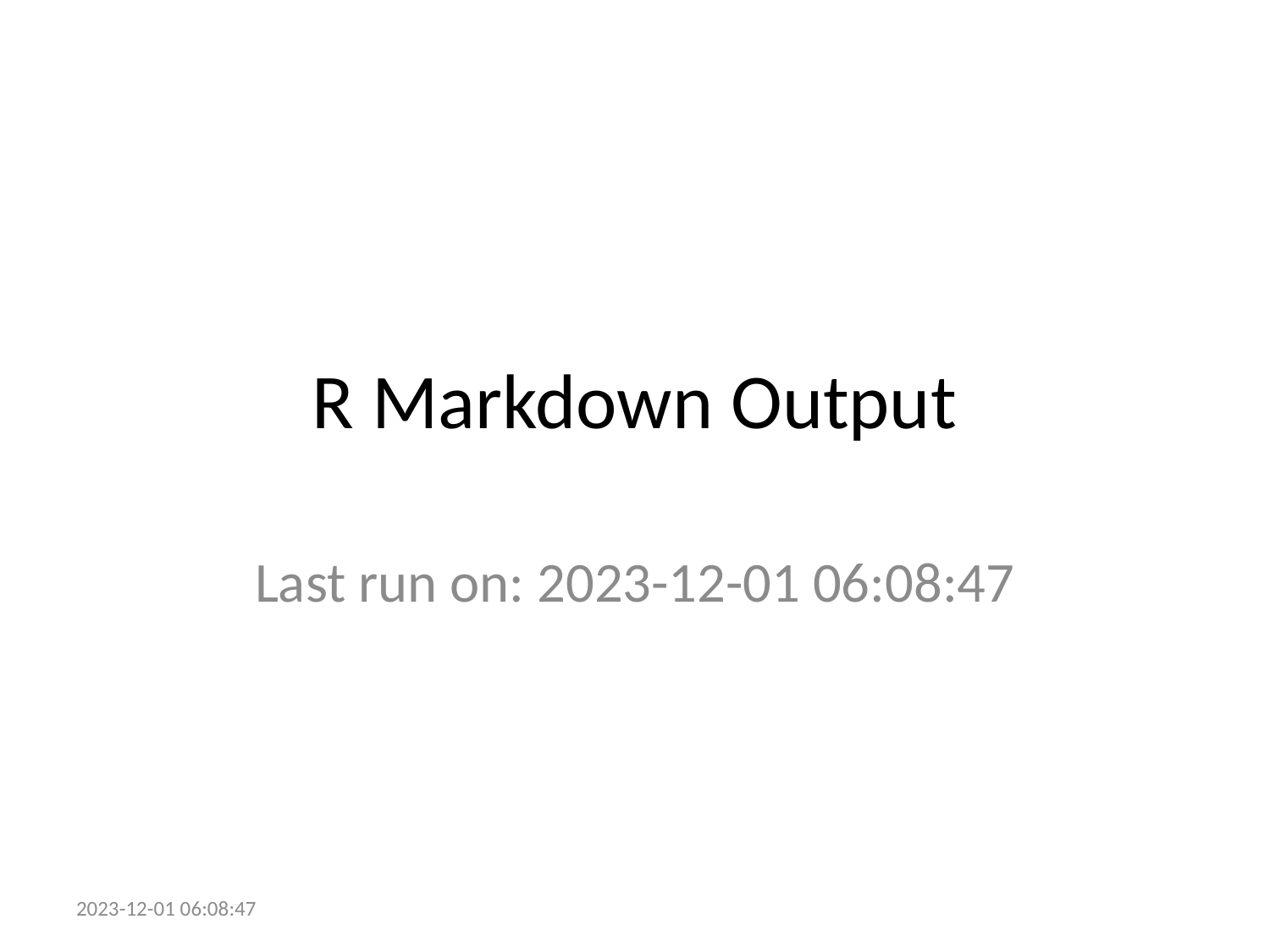

# R Markdown Output
Last run on: 2023-12-01 06:08:47
2023-12-01 06:08:47